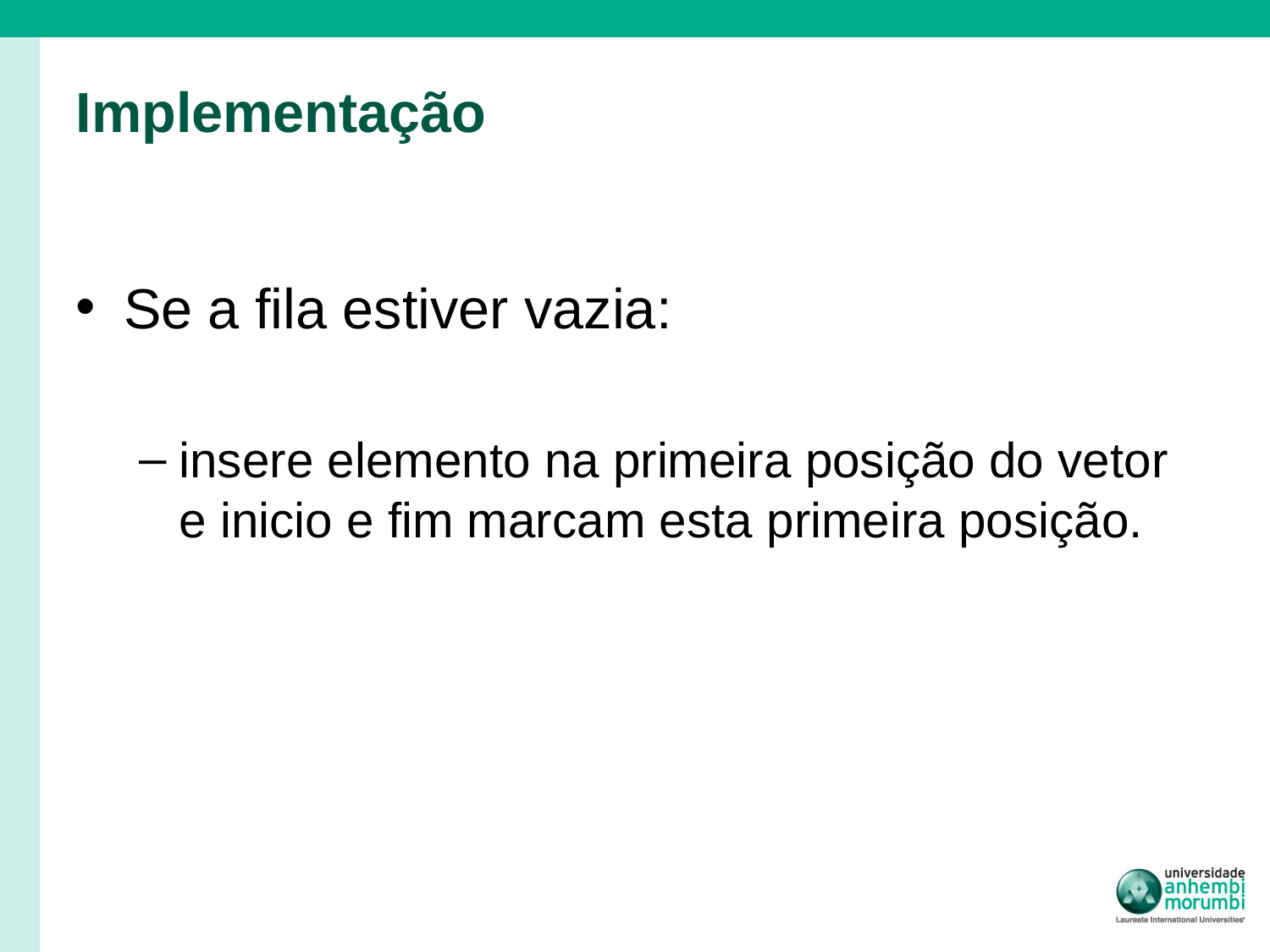

# Implementação
Se a fila estiver vazia:

insere elemento na primeira posição do vetor e inicio e fim marcam esta primeira posição.